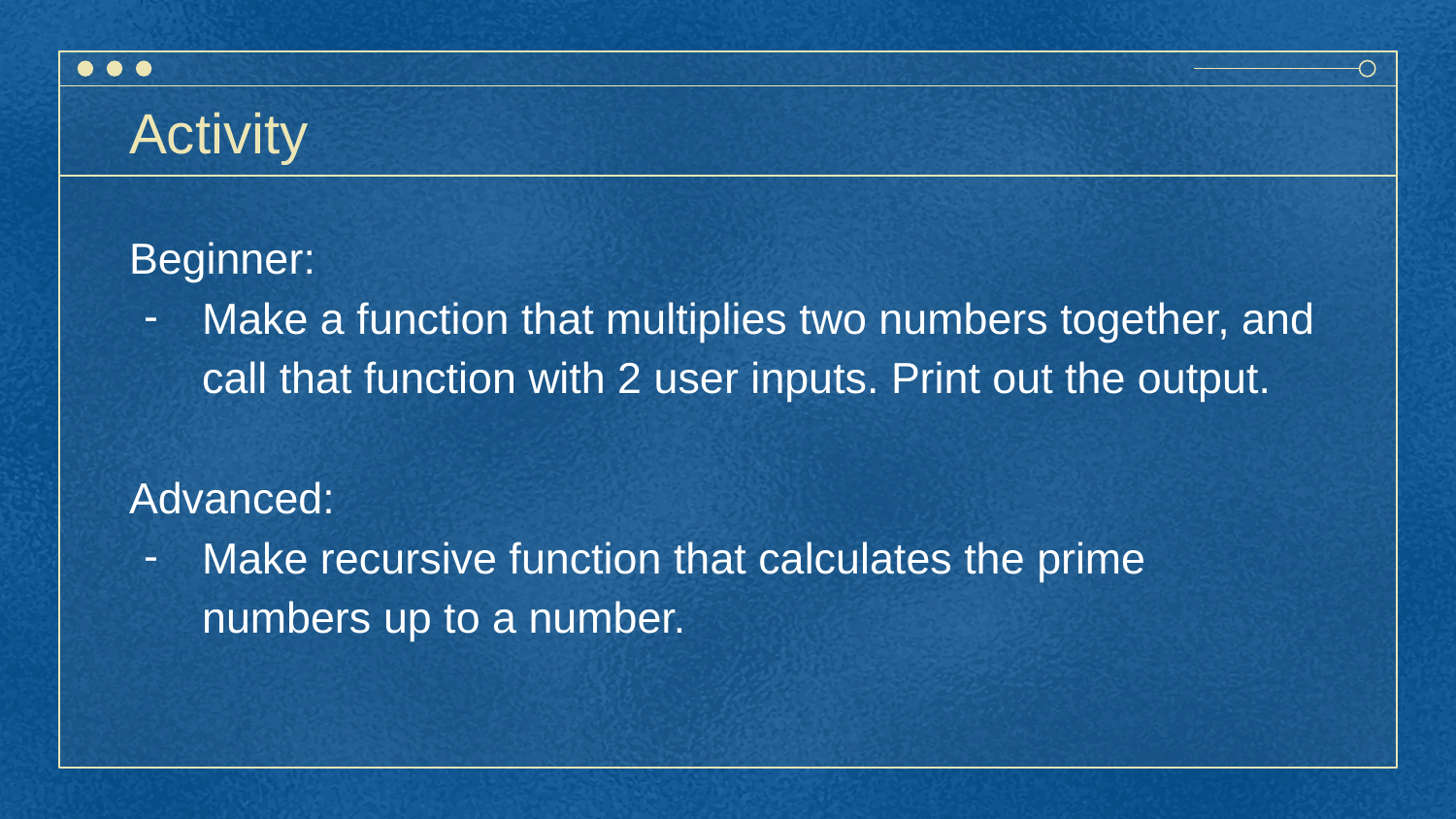

# Activity
Beginner:
Make a function that multiplies two numbers together, and call that function with 2 user inputs. Print out the output.
Advanced:
Make recursive function that calculates the prime numbers up to a number.